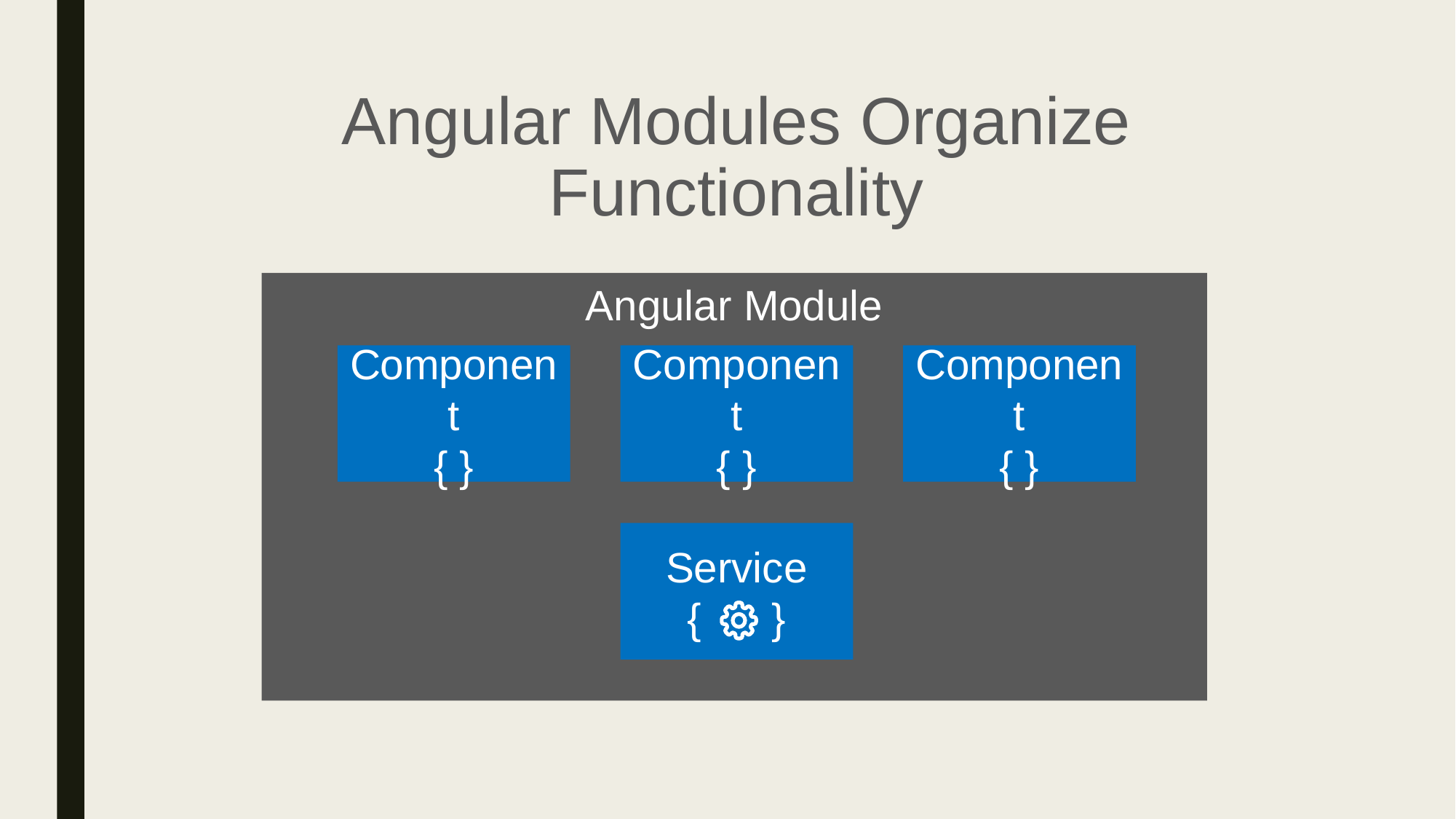

# Angular Modules Organize Functionality
Angular Module
Component
{ }
Component
{ }
Component
{ }
Service
{      }